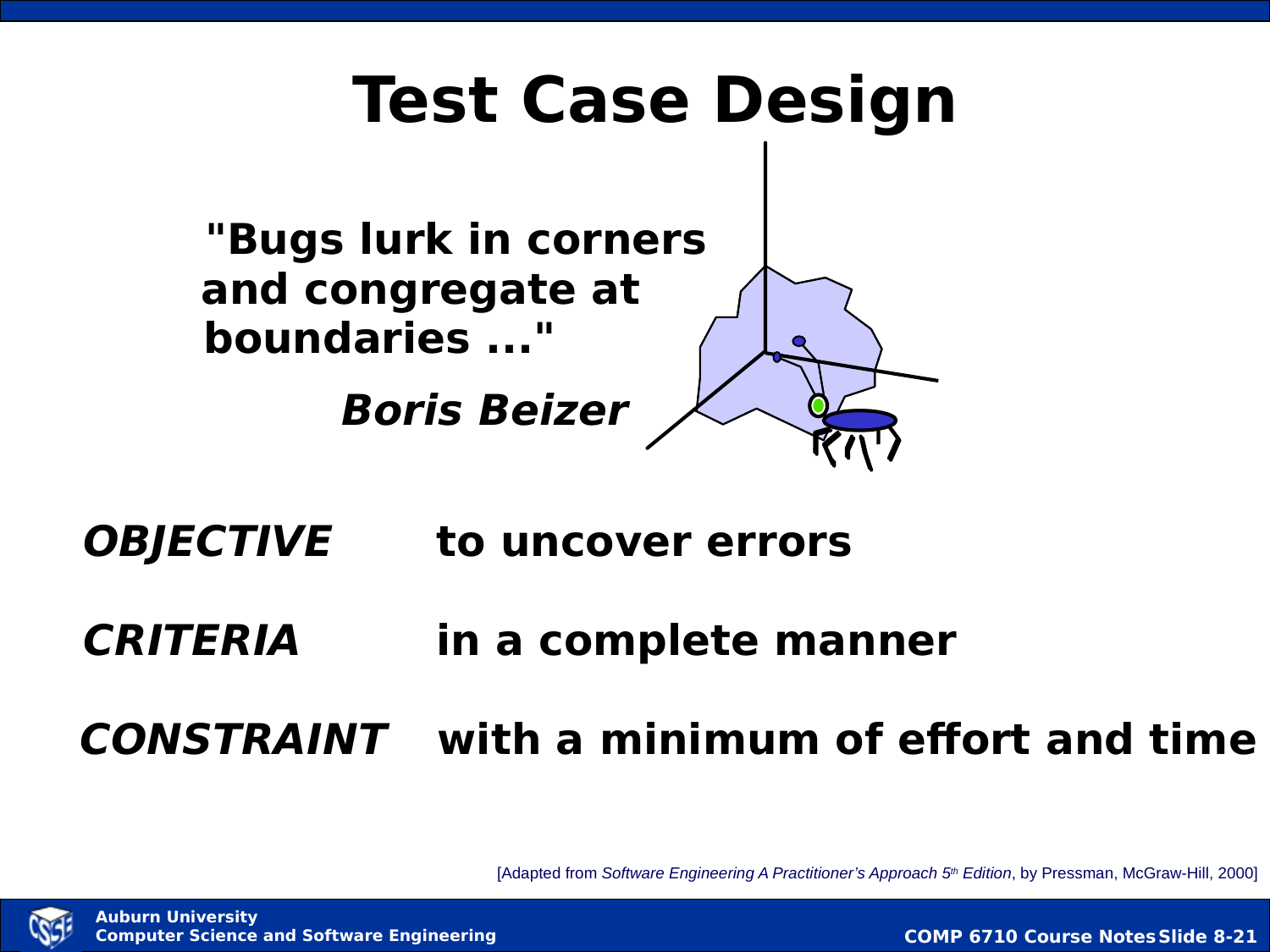

# Test Case Design

"Bugs lurk in corners
and congregate at

boundaries ..."

Boris Beizer

OBJECTIVE

to uncover errors

CRITERIA

in a complete manner

CONSTRAINT
with a minimum of effort and time
[Adapted from Software Engineering A Practitioner’s Approach 5th Edition, by Pressman, McGraw-Hill, 2000]